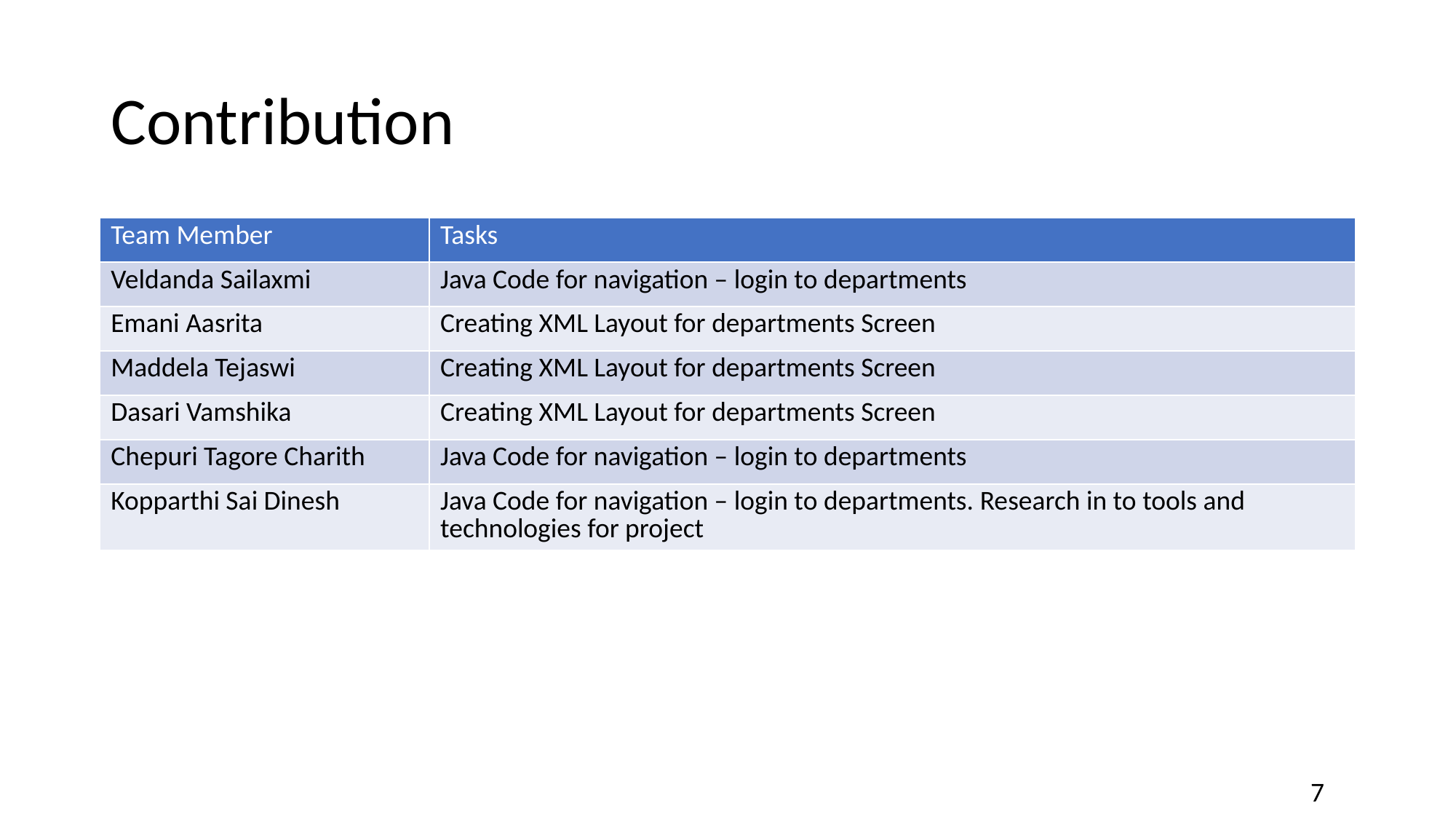

# Contribution
| Team Member | Tasks |
| --- | --- |
| Veldanda Sailaxmi | Java Code for navigation – login to departments |
| Emani Aasrita | Creating XML Layout for departments Screen |
| Maddela Tejaswi | Creating XML Layout for departments Screen |
| Dasari Vamshika | Creating XML Layout for departments Screen |
| Chepuri Tagore Charith | Java Code for navigation – login to departments |
| Kopparthi Sai Dinesh | Java Code for navigation – login to departments. Research in to tools and technologies for project |
7